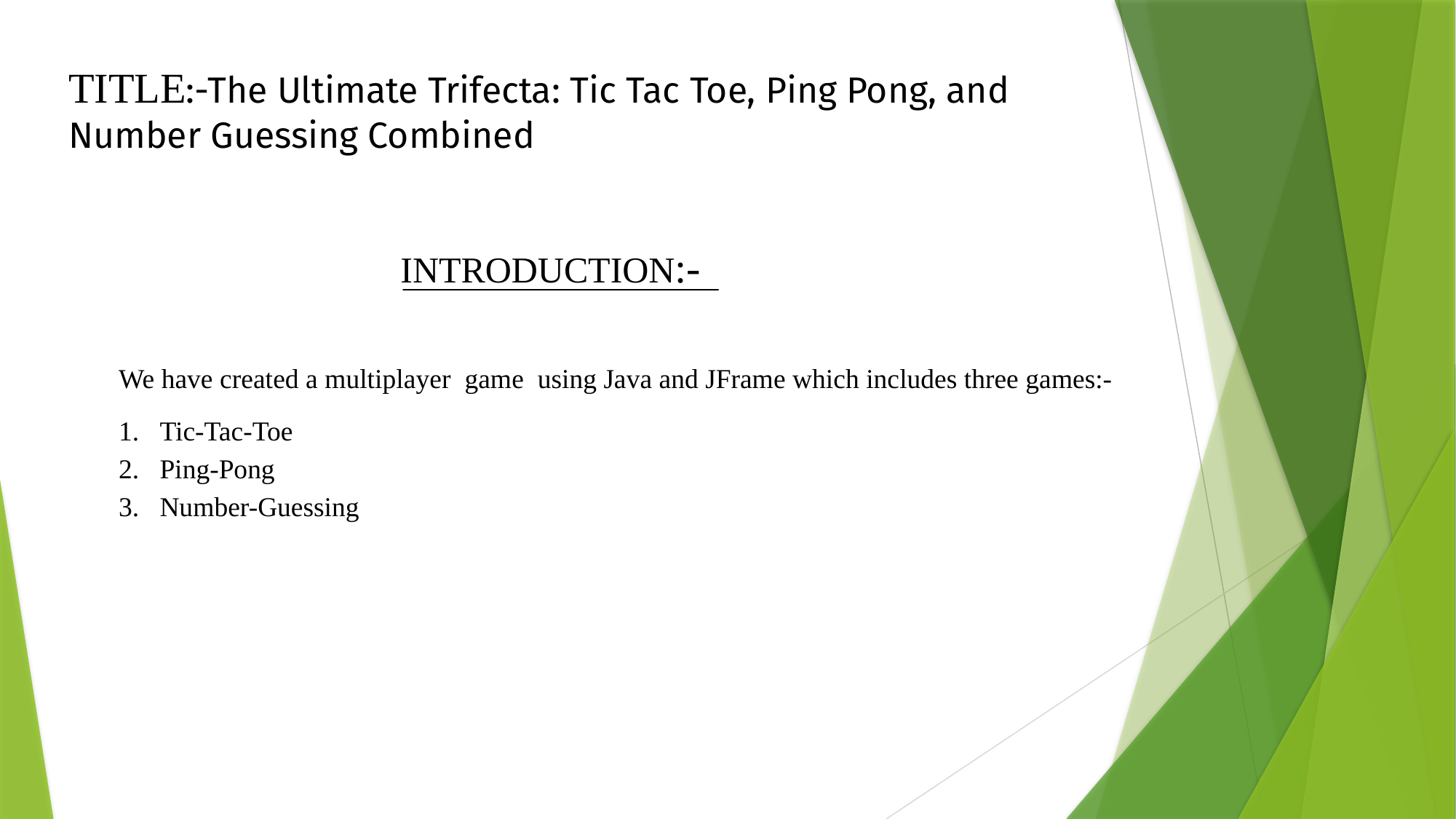

TITLE:-The Ultimate Trifecta: Tic Tac Toe, Ping Pong, and Number Guessing Combined
INTRODUCTION:-
We have created a multiplayer  game  using Java and JFrame which includes three games:-
Tic-Tac-Toe
Ping-Pong
Number-Guessing